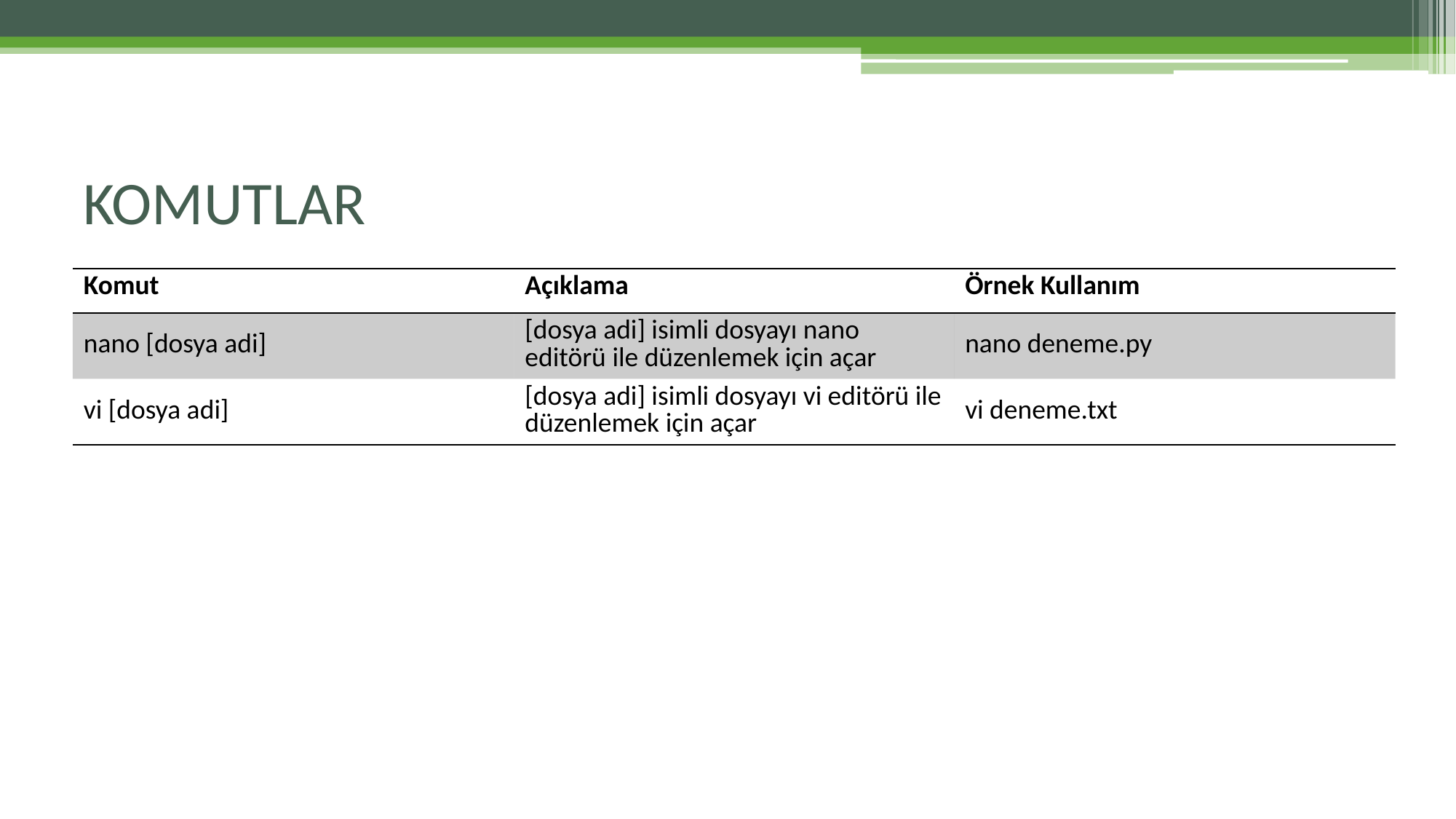

# KOMUTLAR
| Komut | Açıklama | Örnek Kullanım |
| --- | --- | --- |
| nano [dosya adi] | [dosya adi] isimli dosyayı nano editörü ile düzenlemek için açar | nano deneme.py |
| vi [dosya adi] | [dosya adi] isimli dosyayı vi editörü ile düzenlemek için açar | vi deneme.txt |